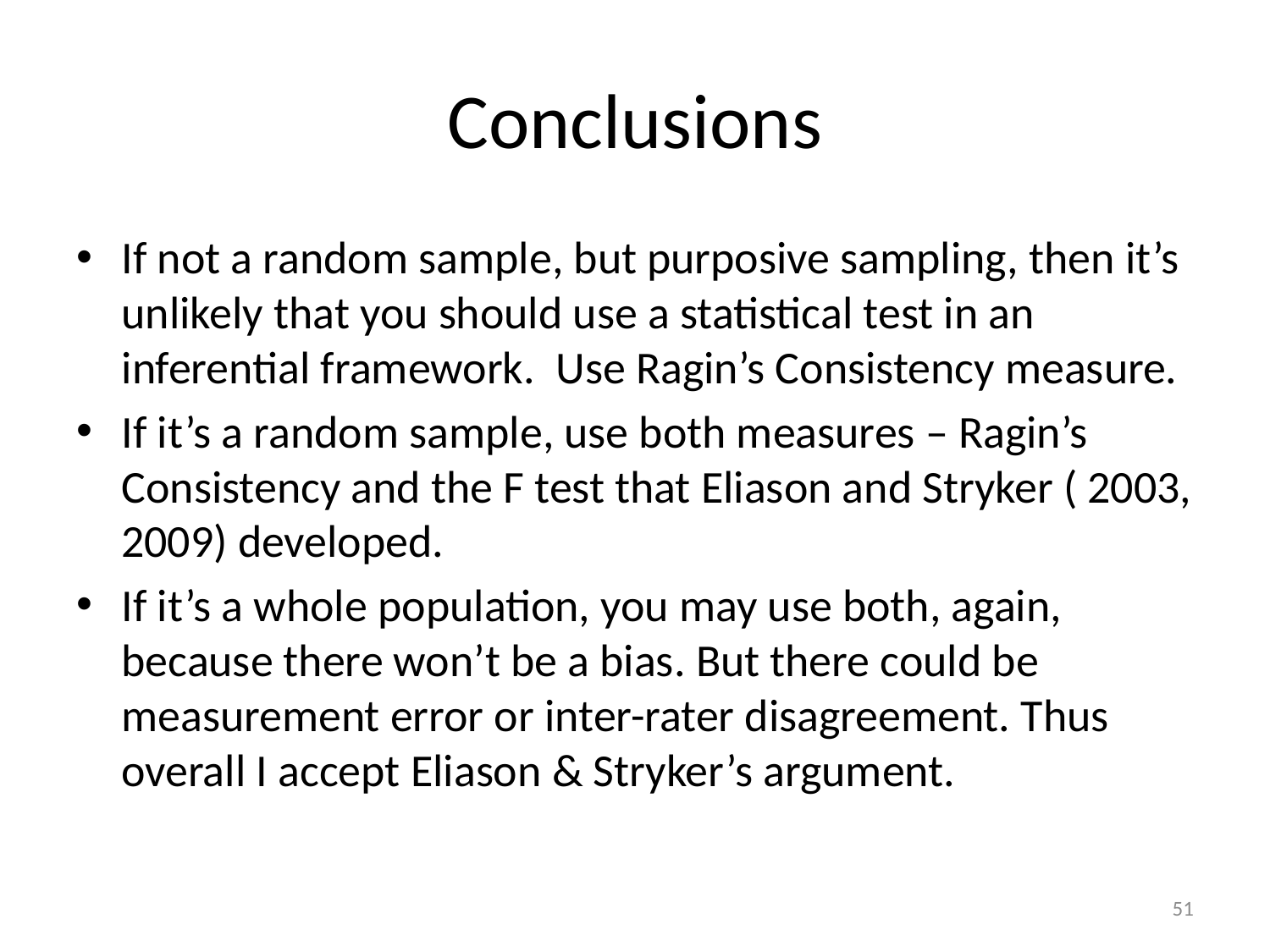

# Conclusions
If not a random sample, but purposive sampling, then it’s unlikely that you should use a statistical test in an inferential framework.  Use Ragin’s Consistency measure.
If it’s a random sample, use both measures – Ragin’s Consistency and the F test that Eliason and Stryker ( 2003, 2009) developed.
If it’s a whole population, you may use both, again, because there won’t be a bias. But there could be measurement error or inter-rater disagreement. Thus overall I accept Eliason & Stryker’s argument.
51